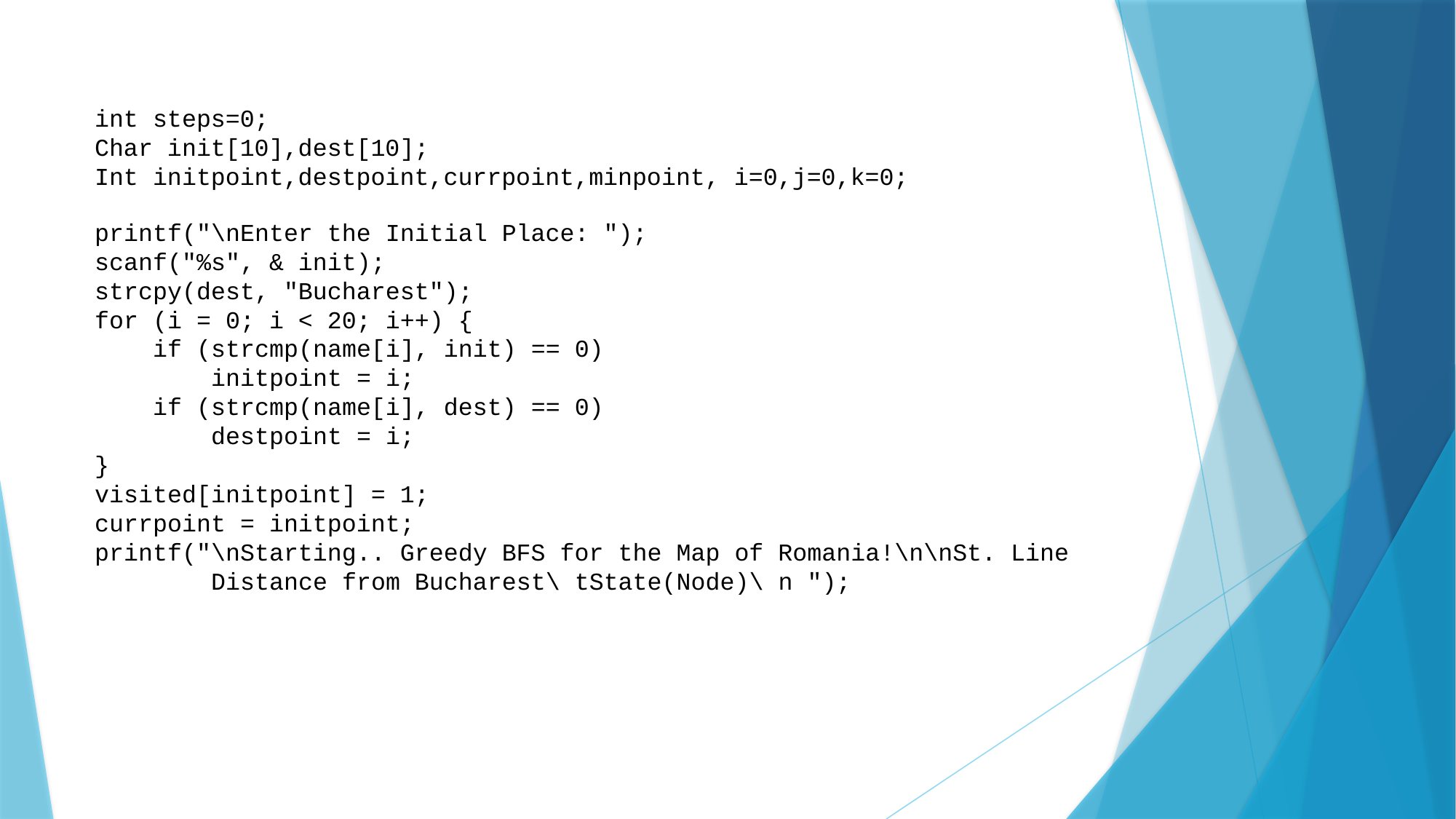

int steps=0;
Char init[10],dest[10];
Int initpoint,destpoint,currpoint,minpoint, i=0,j=0,k=0;
printf("\nEnter the Initial Place: ");
scanf("%s", & init);
strcpy(dest, "Bucharest");
for (i = 0; i < 20; i++) {
    if (strcmp(name[i], init) == 0)
        initpoint = i;
    if (strcmp(name[i], dest) == 0)
        destpoint = i;
}
visited[initpoint] = 1;
currpoint = initpoint;
printf("\nStarting.. Greedy BFS for the Map of Romania!\n\nSt. Line
        Distance from Bucharest\ tState(Node)\ n ");